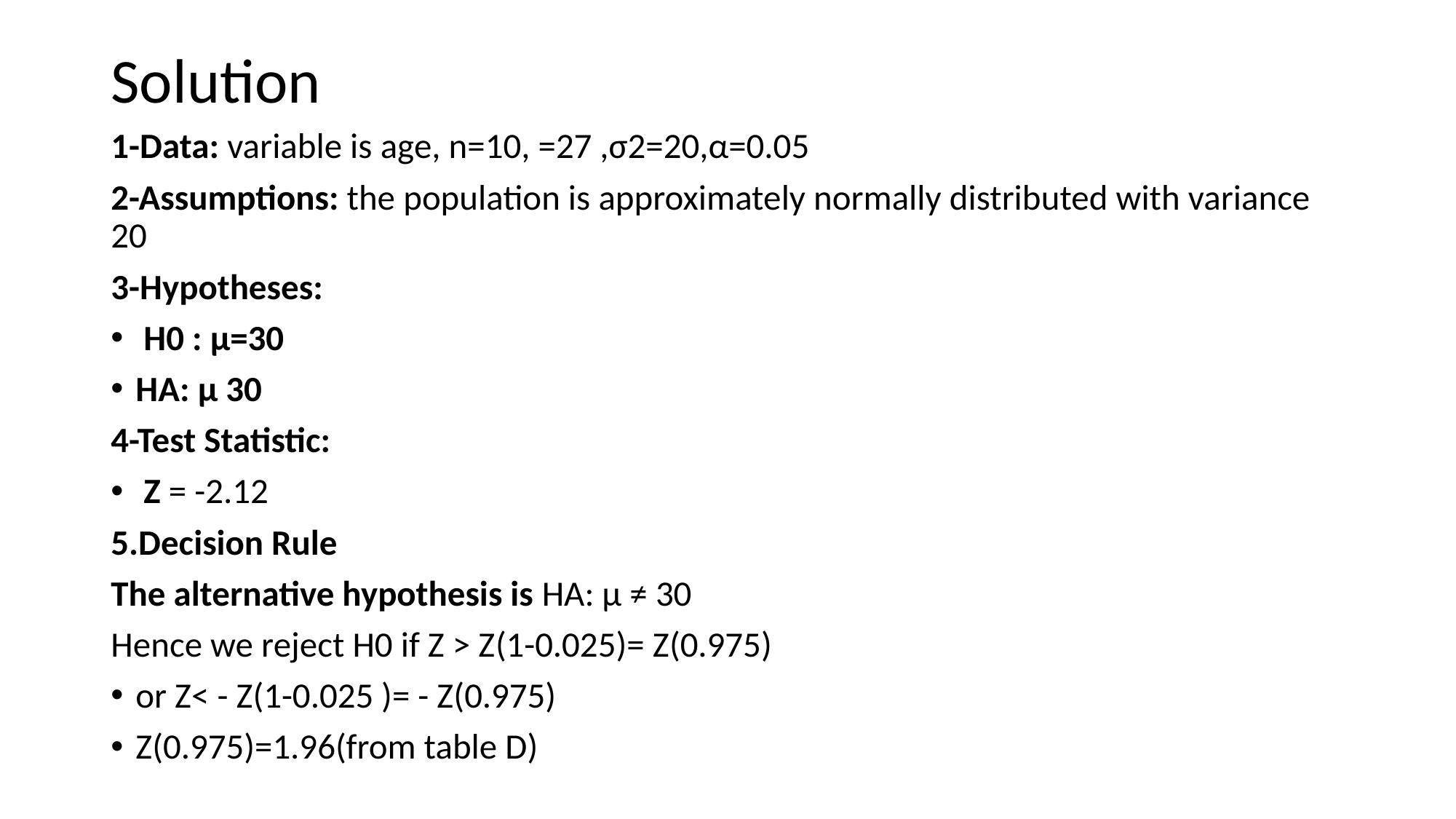

# Solution
1-Data: variable is age, n=10, =27 ,σ2=20,α=0.05
2-Assumptions: the population is approximately normally distributed with variance 20
3-Hypotheses:
 H0 : μ=30
HA: μ 30
4-Test Statistic:
 Z = -2.12
5.Decision Rule
The alternative hypothesis is HA: μ ≠ 30
Hence we reject H0 if Z > Z(1-0.025)= Z(0.975)
or Z< - Z(1-0.025 )= - Z(0.975)
Z(0.975)=1.96(from table D)